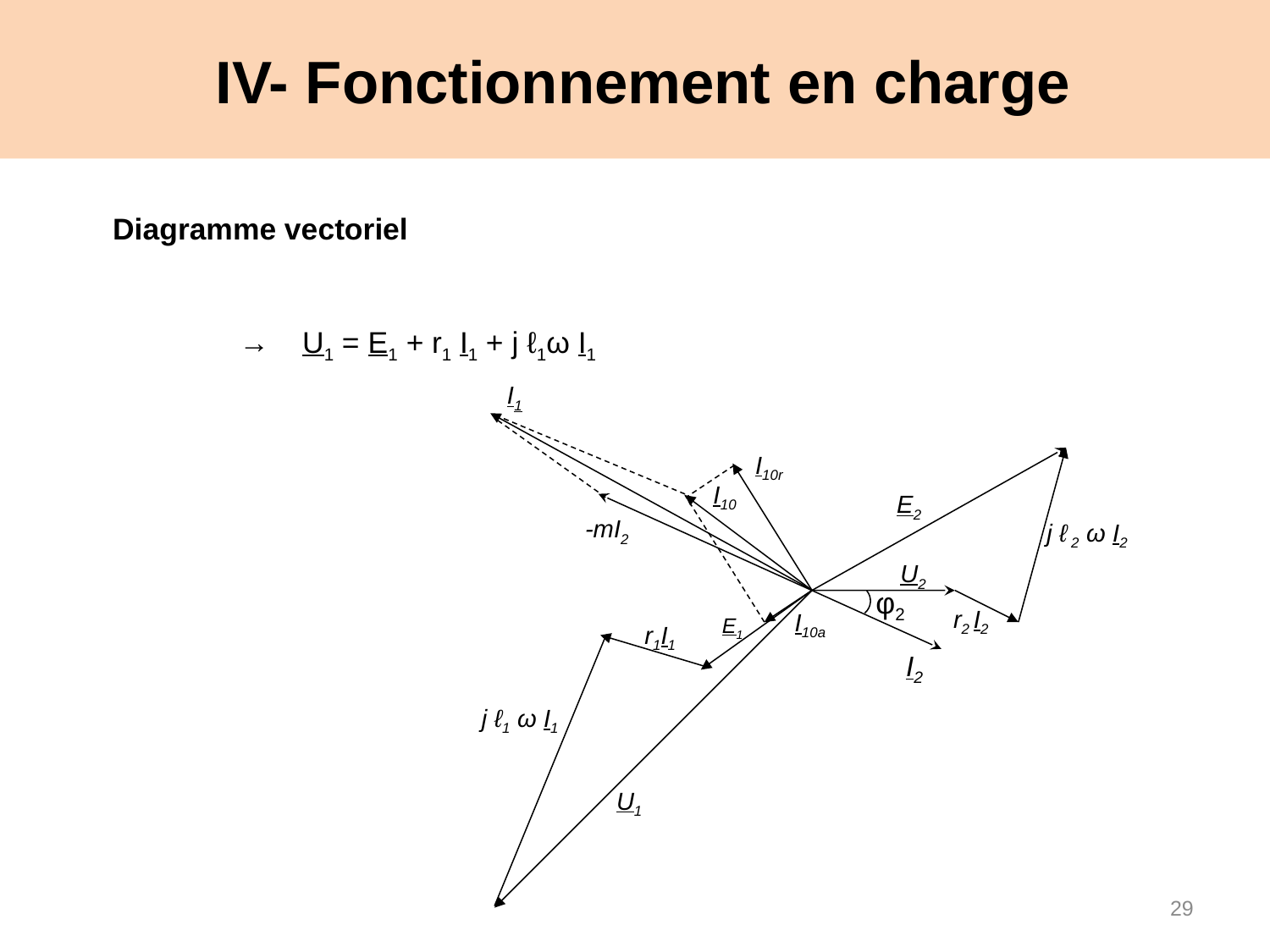

# IV- Fonctionnement en charge
Diagramme vectoriel

                          →    U1 = E1 + r1 I1 + j ℓ1ω I1

I1

I10r

I10
E2

-mI2
j ℓ 2 ω I2
U2
φ2

r2 I2
I10a
E1

r1I1

I2
j ℓ1 ω I1
U1
29